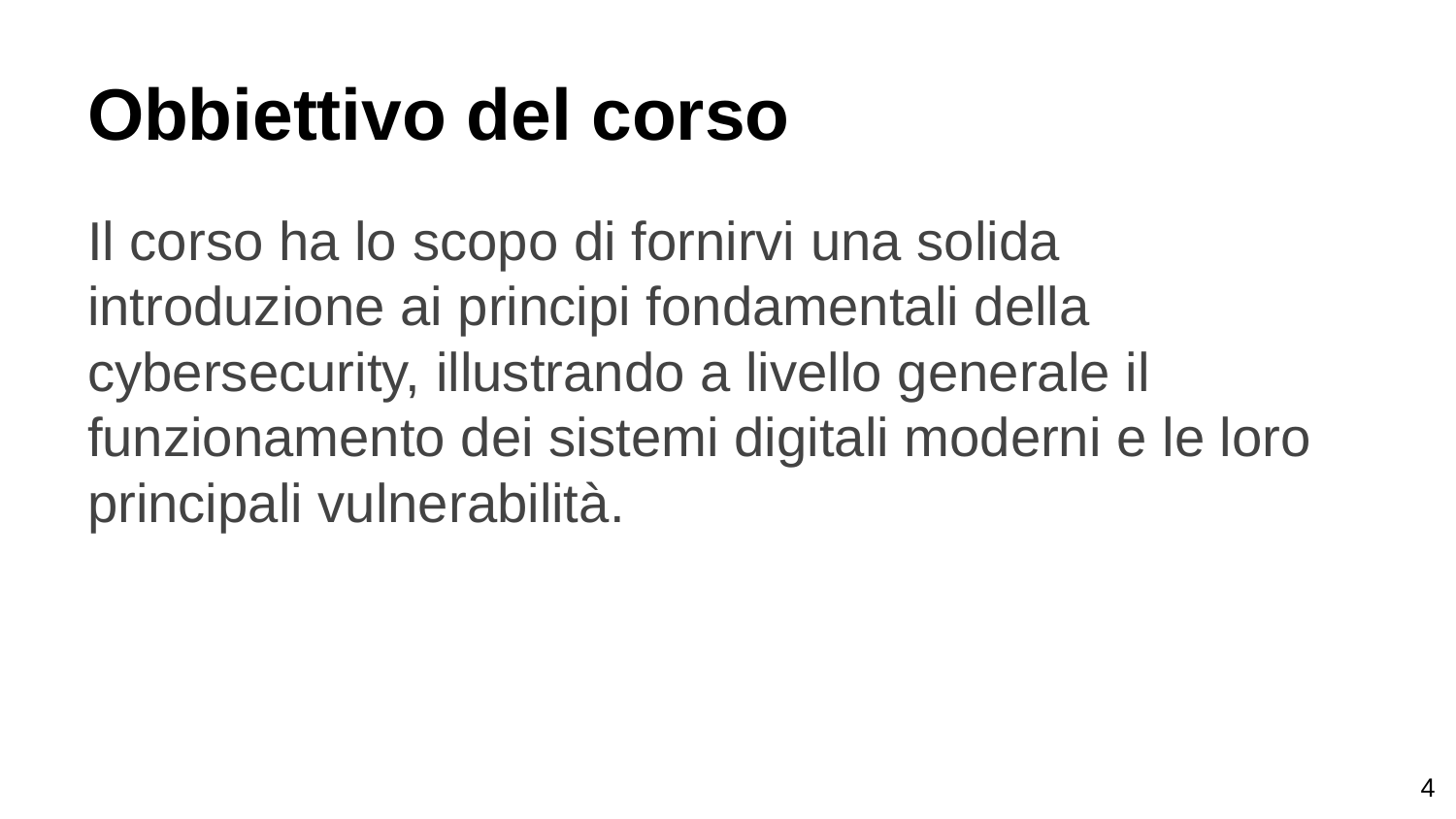

# Obbiettivo del corso
Il corso ha lo scopo di fornirvi una solida introduzione ai principi fondamentali della cybersecurity, illustrando a livello generale il funzionamento dei sistemi digitali moderni e le loro principali vulnerabilità.

4